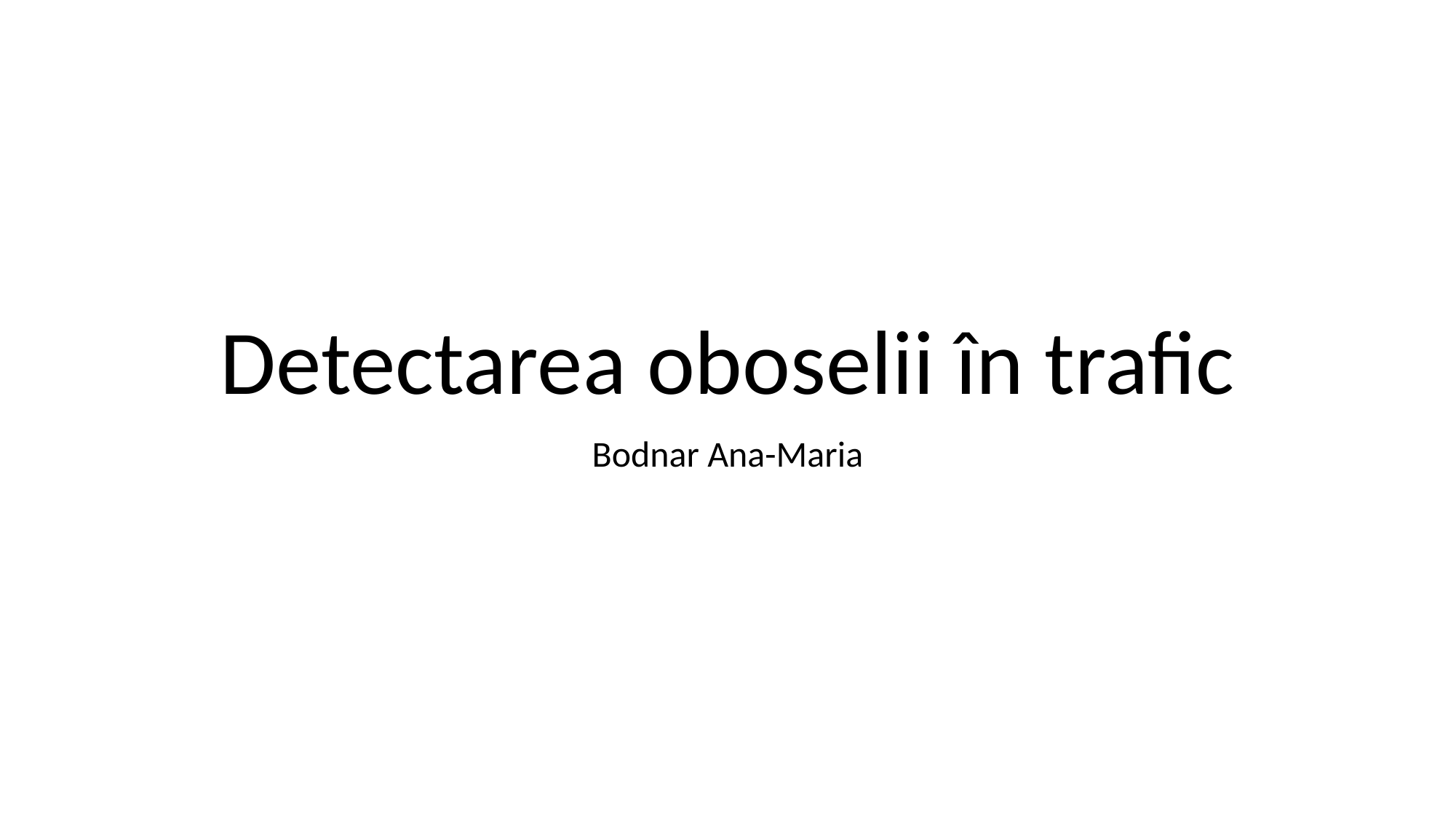

# Detectarea oboselii în trafic
Bodnar Ana-Maria